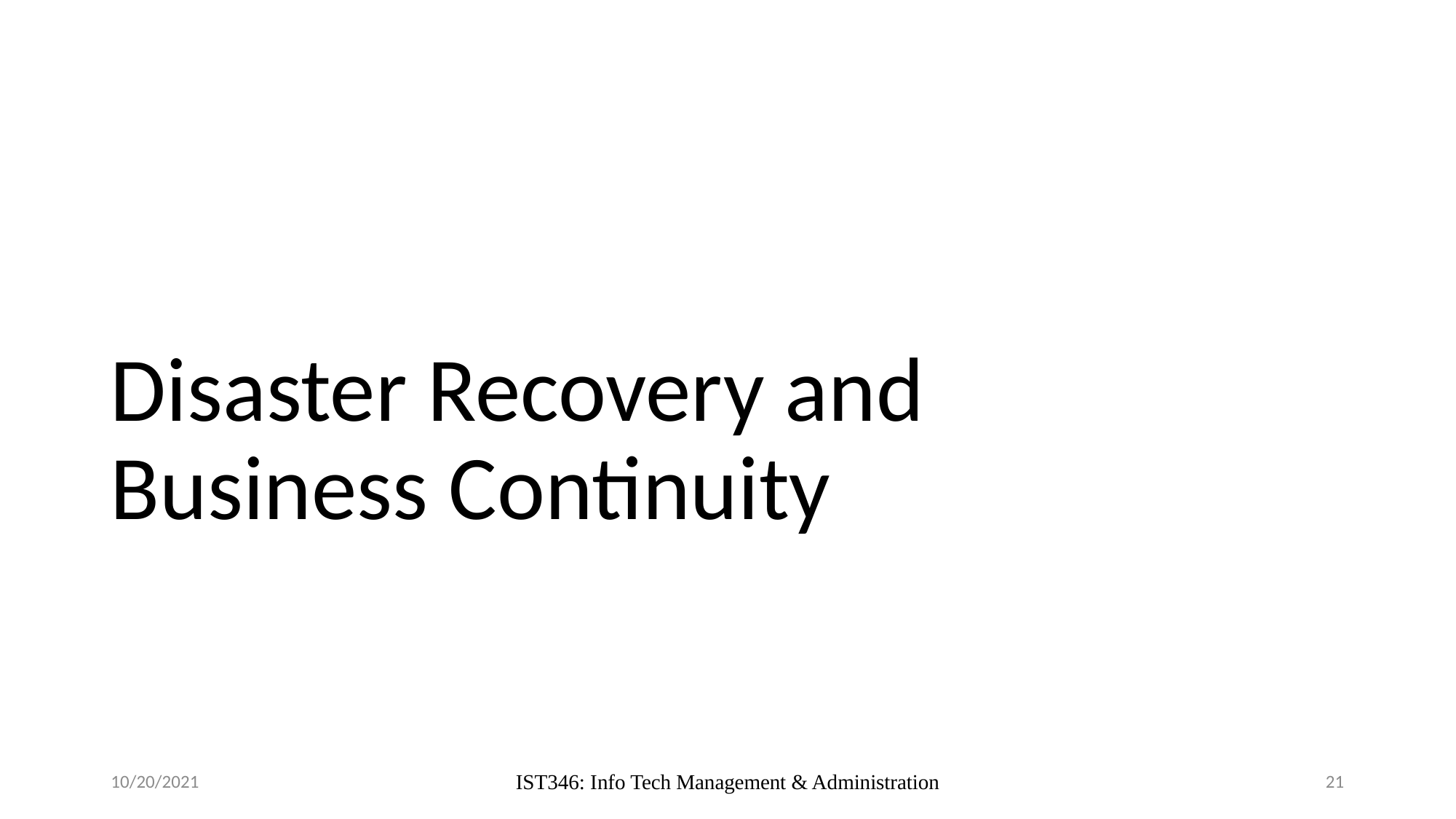

# Disaster Recovery and Business Continuity

10/20/2021
IST346: Info Tech Management & Administration
21